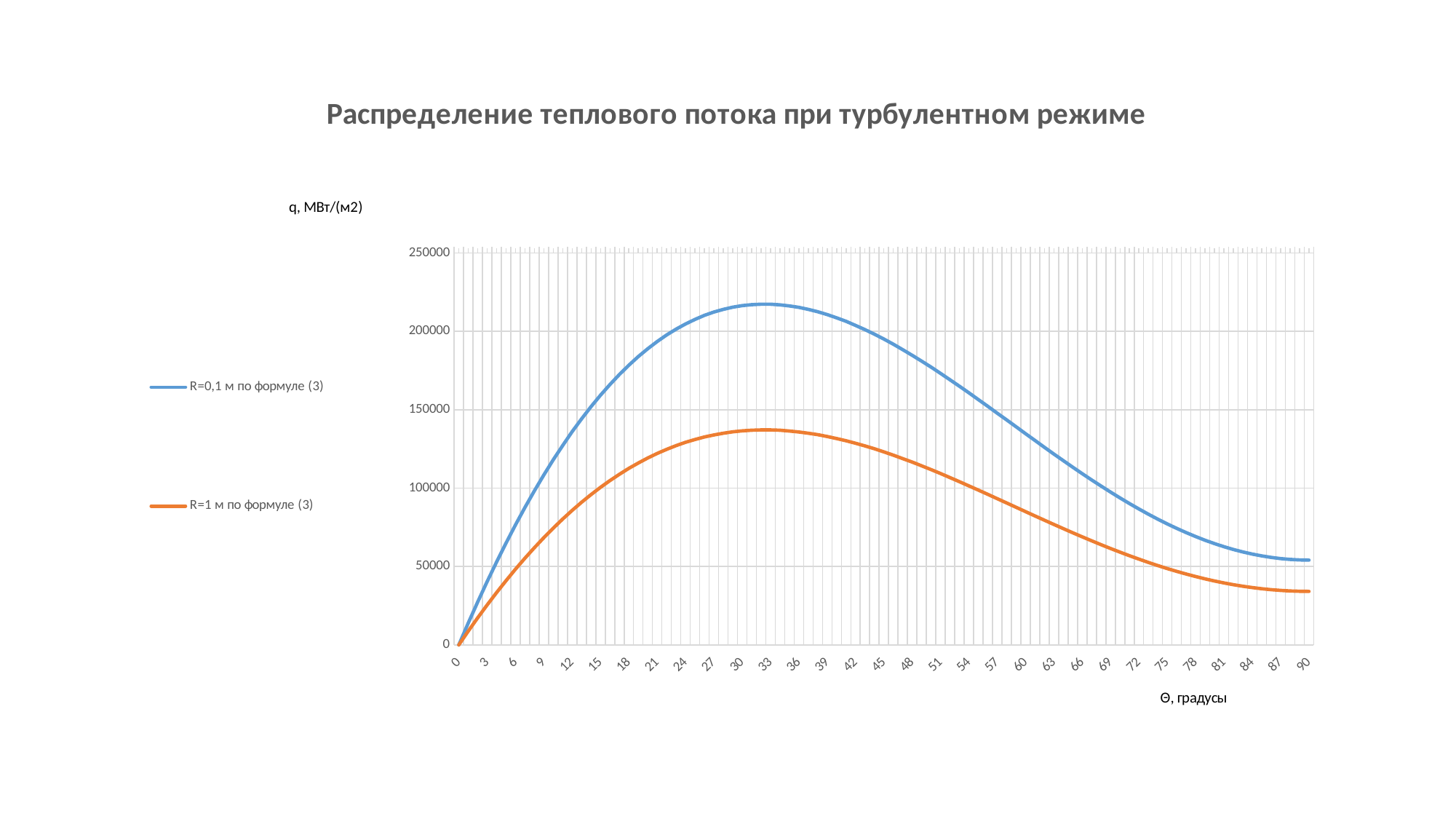

### Chart: Распределение теплового потока при турбулентном режиме

| Category |  |  |
|---|---|---|
| 0 | 0.0 | 0.0 |
| 1 | 13930.0 | 8789.0 |
| 2 | 27390.0 | 17280.0 |
| 3 | 40390.0 | 25480.0 |
| 4 | 52910.0 | 33390.0 |
| 5 | 64960.0 | 40990.0 |
| 6 | 76540.0 | 48290.0 |
| 7 | 87630.0 | 55290.0 |
| 8 | 98250.0 | 61990.0 |
| 9 | 108400.0 | 68390.0 |
| 10 | 118100.0 | 74490.0 |
| 11 | 127200.0 | 80290.0 |
| 12 | 136000.0 | 85780.0 |
| 13 | 144200.0 | 90980.0 |
| 14 | 152000.0 | 95880.0 |
| 15 | 159300.0 | 100500.0 |
| 16 | 166100.0 | 104800.0 |
| 17 | 172500.0 | 108800.0 |
| 18 | 178400.0 | 112600.0 |
| 19 | 183900.0 | 116000.0 |
| 20 | 188900.0 | 119200.0 |
| 21 | 193500.0 | 122100.0 |
| 22 | 197700.0 | 124700.0 |
| 23 | 201400.0 | 127100.0 |
| 24 | 204700.0 | 129200.0 |
| 25 | 207600.0 | 131000.0 |
| 26 | 210200.0 | 132600.0 |
| 27 | 212300.0 | 133900.0 |
| 28 | 214000.0 | 135000.0 |
| 29 | 215400.0 | 135900.0 |
| 30 | 216400.0 | 136500.0 |
| 31 | 217000.0 | 136900.0 |
| 32 | 217300.0 | 137100.0 |
| 33 | 217300.0 | 137100.0 |
| 34 | 216900.0 | 136900.0 |
| 35 | 216200.0 | 136400.0 |
| 36 | 215300.0 | 135800.0 |
| 37 | 214000.0 | 135000.0 |
| 38 | 212500.0 | 134100.0 |
| 39 | 210700.0 | 132900.0 |
| 40 | 208600.0 | 131600.0 |
| 41 | 206400.0 | 130200.0 |
| 42 | 203800.0 | 128600.0 |
| 43 | 201100.0 | 126900.0 |
| 44 | 198200.0 | 125100.0 |
| 45 | 195100.0 | 123100.0 |
| 46 | 191800.0 | 121000.0 |
| 47 | 188300.0 | 118800.0 |
| 48 | 184700.0 | 116600.0 |
| 49 | 181000.0 | 114200.0 |
| 50 | 177200.0 | 111800.0 |
| 51 | 173200.0 | 109300.0 |
| 52 | 169100.0 | 106700.0 |
| 53 | 165000.0 | 104100.0 |
| 54 | 160800.0 | 101400.0 |
| 55 | 156500.0 | 98740.0 |
| 56 | 152200.0 | 96020.0 |
| 57 | 147800.0 | 93270.0 |
| 58 | 143500.0 | 90510.0 |
| 59 | 139100.0 | 87750.0 |
| 60 | 134700.0 | 84990.0 |
| 61 | 130400.0 | 82250.0 |
| 62 | 126000.0 | 79520.0 |
| 63 | 121700.0 | 76810.0 |
| 64 | 117500.0 | 74140.0 |
| 65 | 113300.0 | 71500.0 |
| 66 | 109200.0 | 68920.0 |
| 67 | 105200.0 | 66380.0 |
| 68 | 101300.0 | 63900.0 |
| 69 | 97450.0 | 61490.0 |
| 70 | 93740.0 | 59150.0 |
| 71 | 90150.0 | 56880.0 |
| 72 | 86690.0 | 54700.0 |
| 73 | 83370.0 | 52600.0 |
| 74 | 80190.0 | 50600.0 |
| 75 | 77170.0 | 48690.0 |
| 76 | 74310.0 | 46890.0 |
| 77 | 71620.0 | 45190.0 |
| 78 | 69100.0 | 43600.0 |
| 79 | 66750.0 | 42120.0 |
| 80 | 64600.0 | 40760.0 |
| 81 | 62630.0 | 39520.0 |
| 82 | 60860.0 | 38400.0 |
| 83 | 59290.0 | 37410.0 |
| 84 | 57920.0 | 36550.0 |
| 85 | 56760.0 | 35810.0 |
| 86 | 55800.0 | 35210.0 |
| 87 | 55050.0 | 34740.0 |
| 88 | 54520.0 | 34400.0 |
| 89 | 54200.0 | 34200.0 |
| 90 | 54090.0 | 34130.0 |